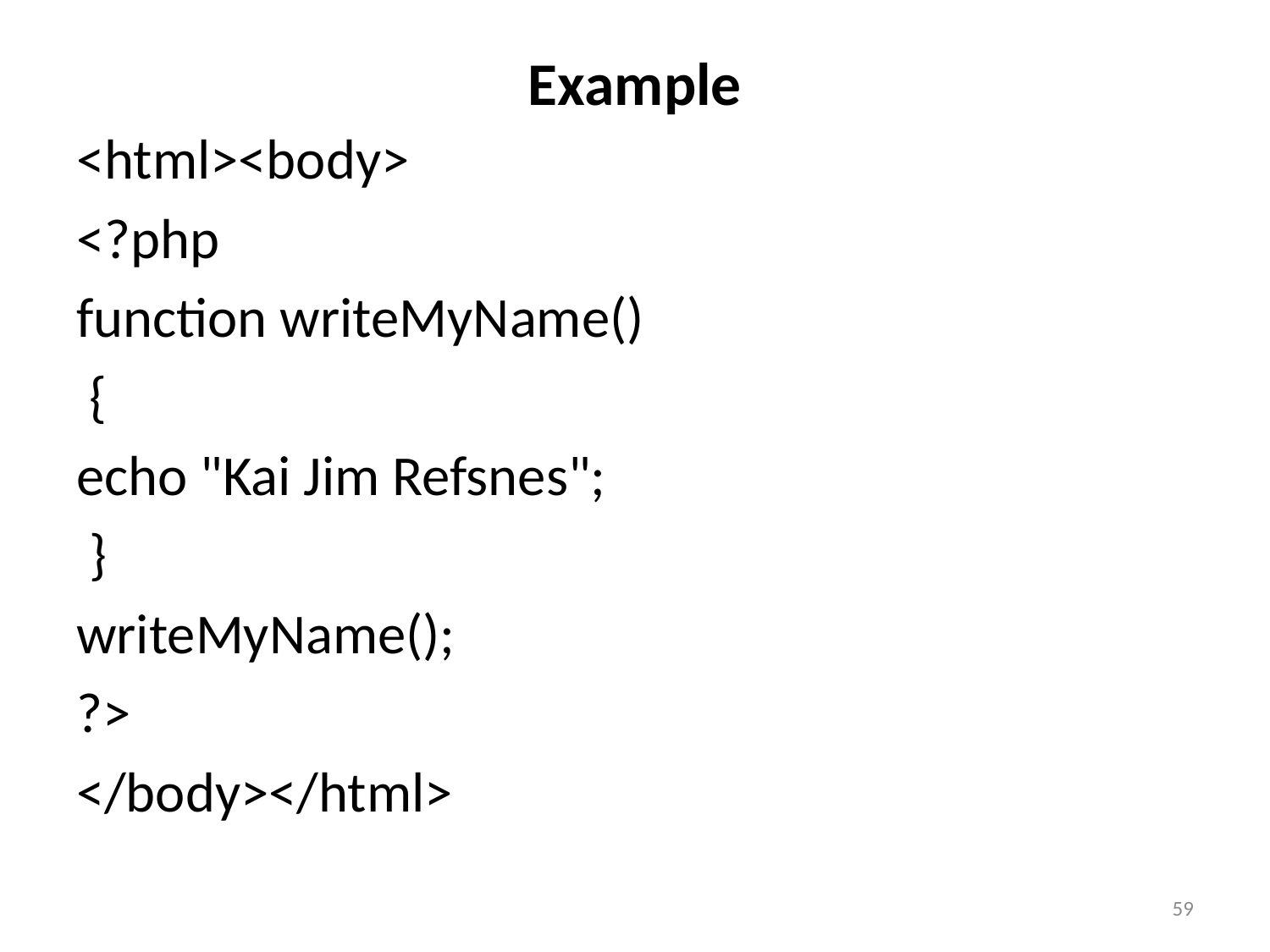

# Example
<html><body>
<?php
function writeMyName()
 {
echo "Kai Jim Refsnes";
 }
writeMyName();
?>
</body></html>
59